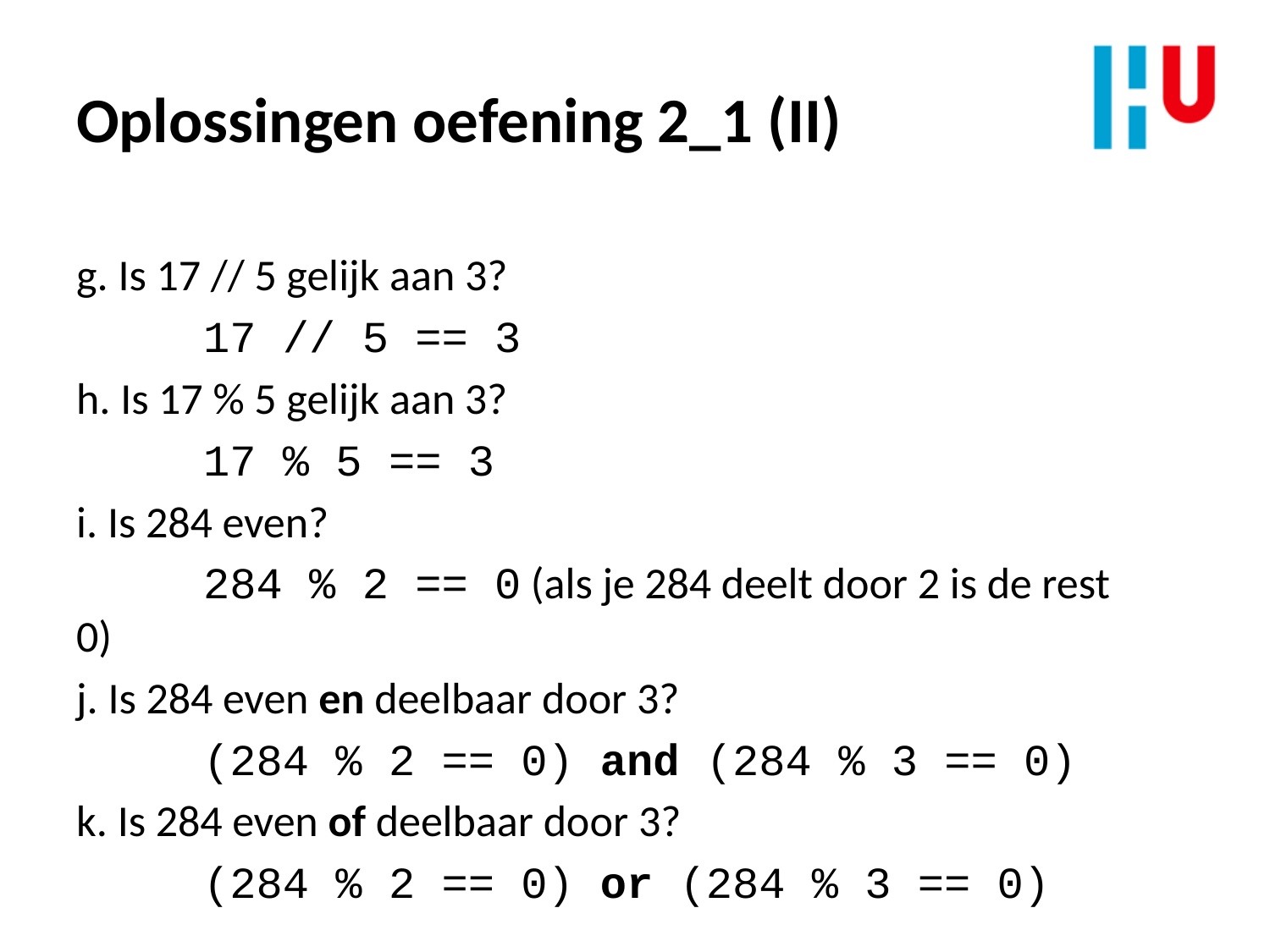

# Oplossingen oefening 2_1 (II)
g. Is 17 // 5 gelijk aan 3?
	17 // 5 == 3
h. Is 17 % 5 gelijk aan 3?
	17 % 5 == 3
i. Is 284 even?
	284 % 2 == 0 (als je 284 deelt door 2 is de rest 0)
j. Is 284 even en deelbaar door 3?
	(284 % 2 == 0) and (284 % 3 == 0)
k. Is 284 even of deelbaar door 3?
	(284 % 2 == 0) or (284 % 3 == 0)